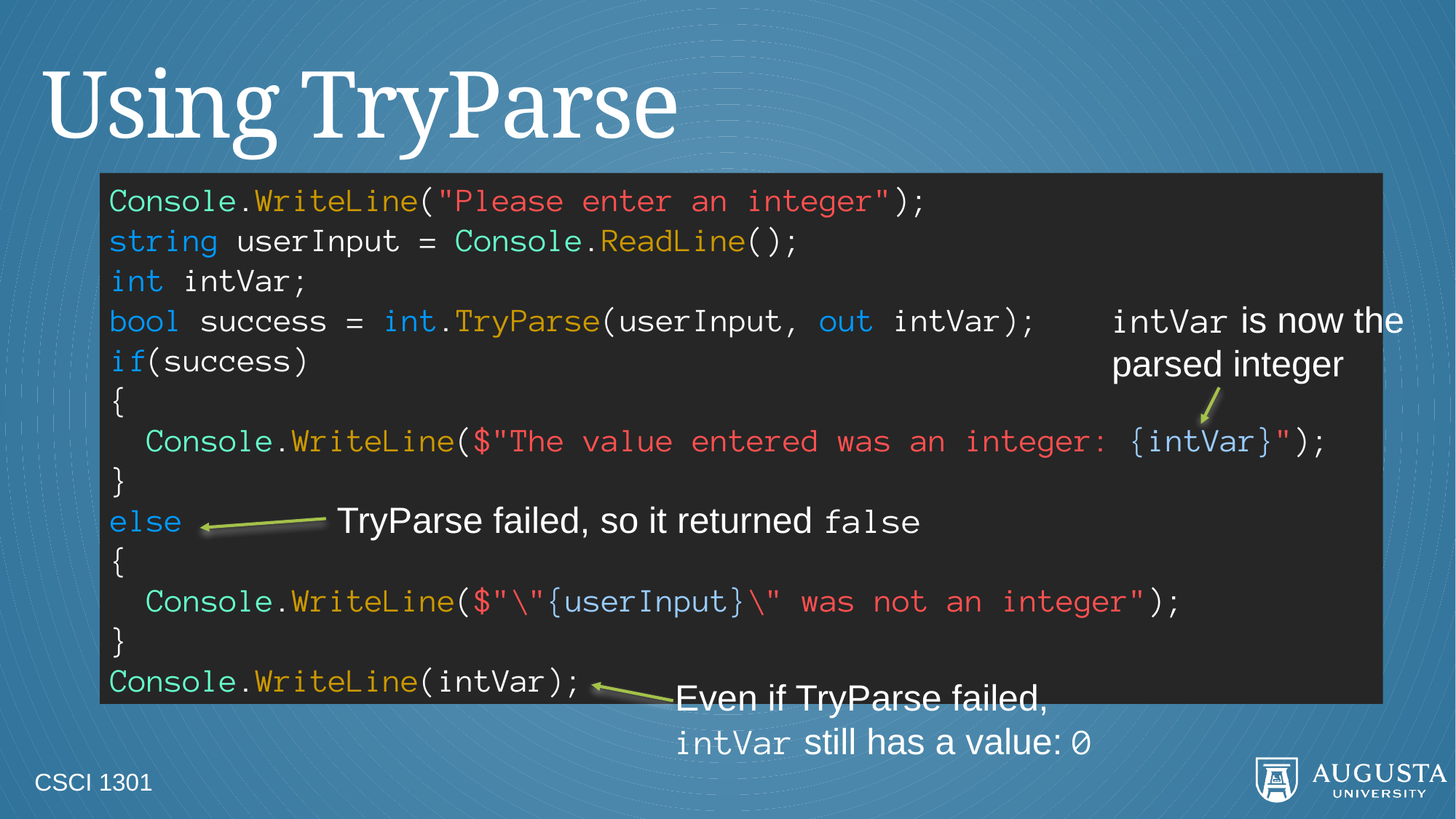

# Using TryParse
Console.WriteLine("Please enter an integer");
string userInput = Console.ReadLine();
int intVar;
bool success = int.TryParse(userInput, out intVar);
if(success)
{
  Console.WriteLine($"The value entered was an integer: {intVar}");
}
else
{
  Console.WriteLine($"\"{userInput}\" was not an integer");
}
Console.WriteLine(intVar);
intVar is now the parsed integer
TryParse failed, so it returned false
Even if TryParse failed, intVar still has a value: 0
CSCI 1301